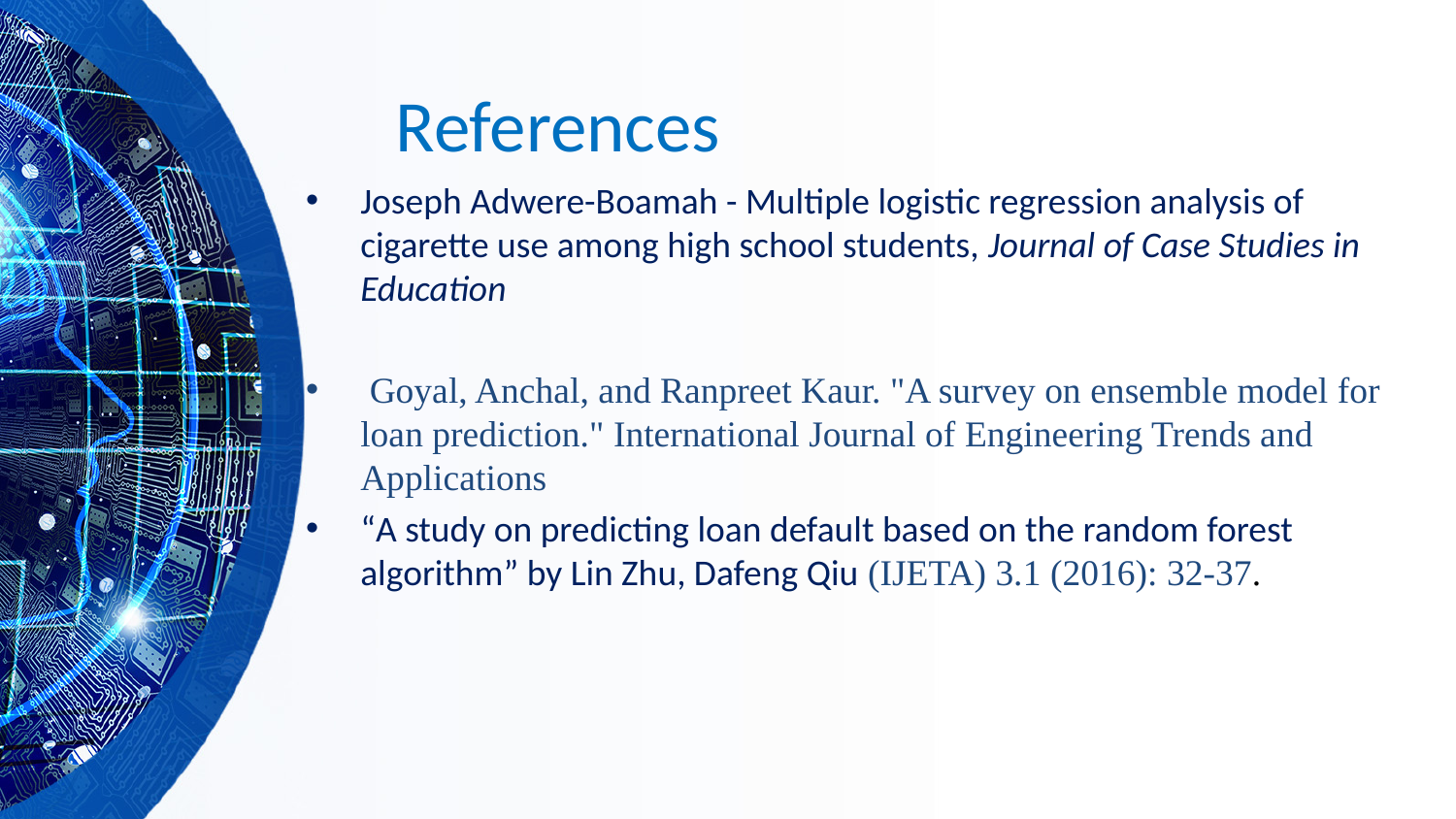

# References
Joseph Adwere-Boamah - Multiple logistic regression analysis of cigarette use among high school students, Journal of Case Studies in Education

 Goyal, Anchal, and Ranpreet Kaur. "A survey on ensemble model for loan prediction." International Journal of Engineering Trends and Applications
“A study on predicting loan default based on the random forest algorithm” by Lin Zhu, Dafeng Qiu (IJETA) 3.1 (2016): 32-37.